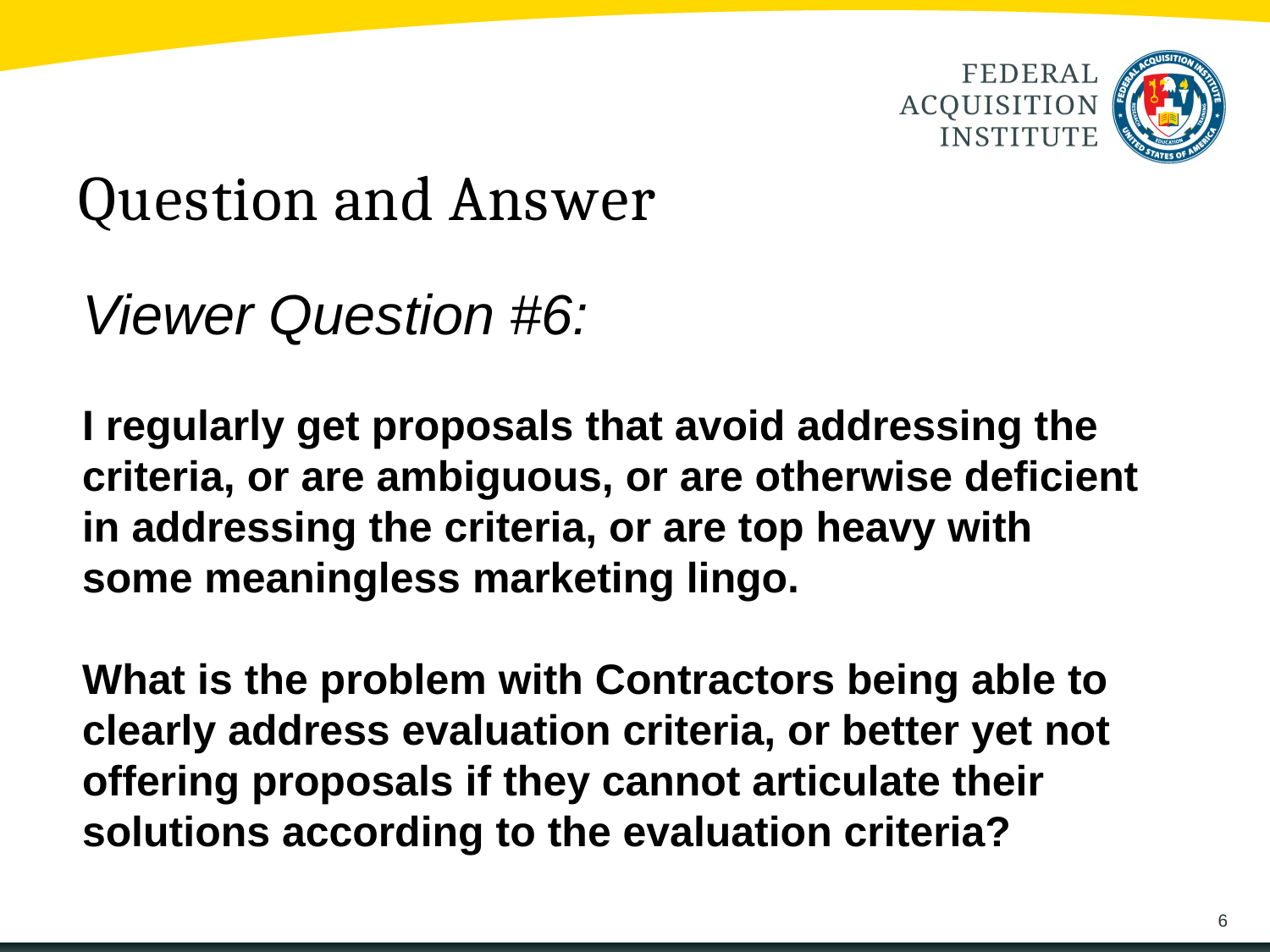

Question and Answer
Viewer Question #6:
I regularly get proposals that avoid addressing the criteria, or are ambiguous, or are otherwise deficient in addressing the criteria, or are top heavy with some meaningless marketing lingo.

What is the problem with Contractors being able to clearly address evaluation criteria, or better yet not offering proposals if they cannot articulate their solutions according to the evaluation criteria?
6